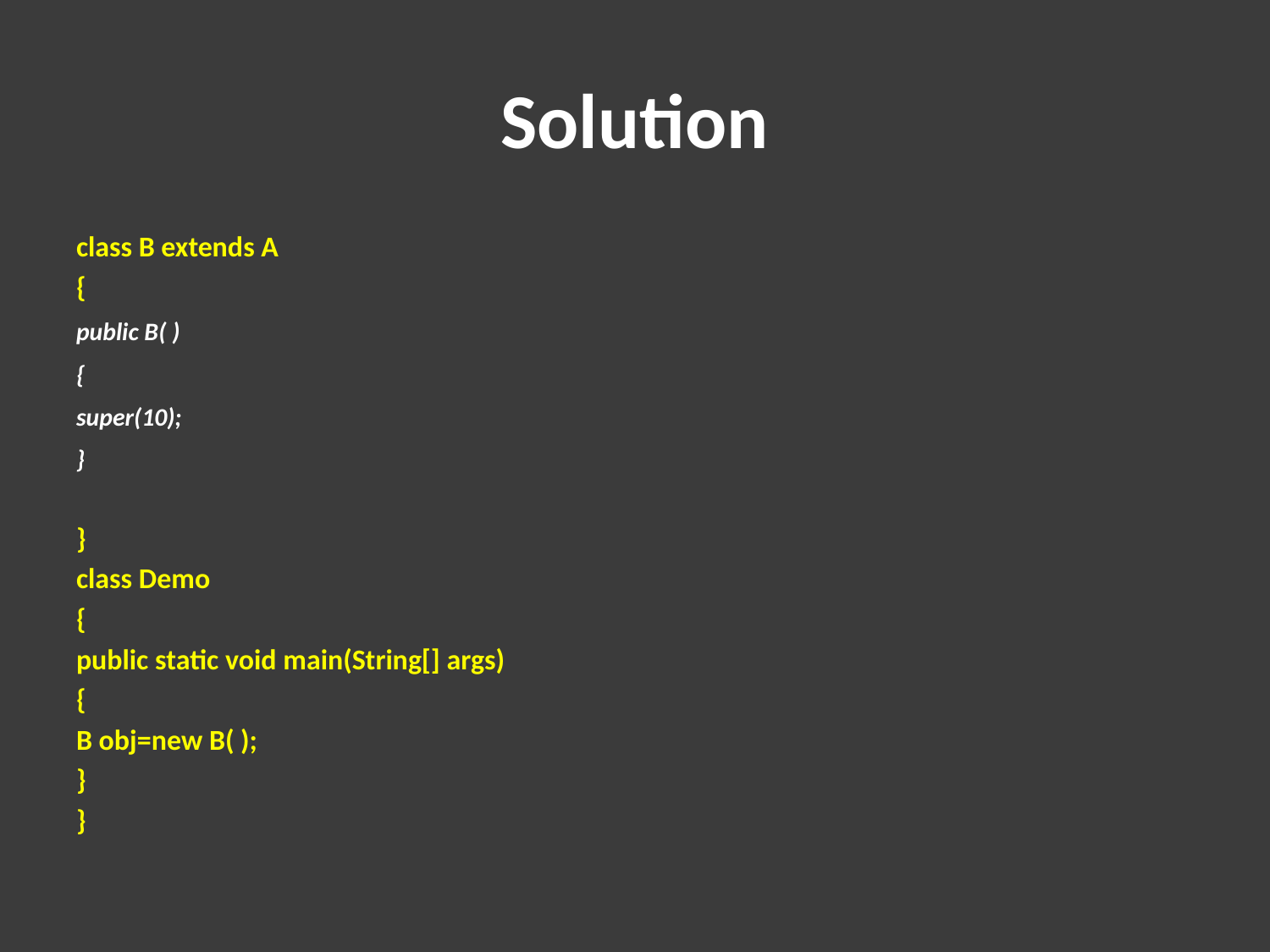

# Solution
class B extends A
{
public B( )
{
super(10);
}

}
class Demo
{
public static void main(String[] args)
{
B obj=new B( );
}
}